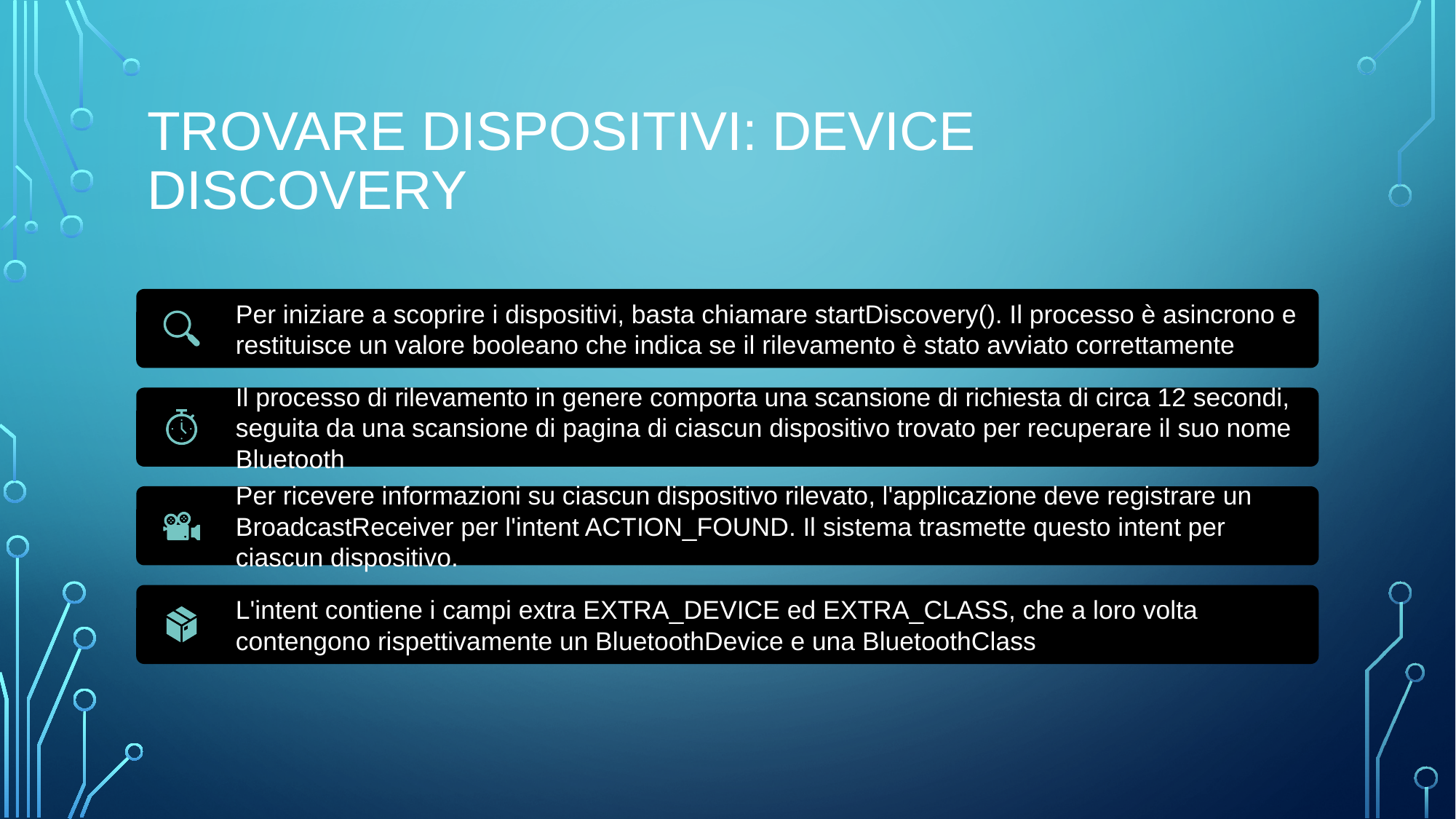

# Trovare dispositivi: device discovery
Per iniziare a scoprire i dispositivi, basta chiamare startDiscovery(). Il processo è asincrono e restituisce un valore booleano che indica se il rilevamento è stato avviato correttamente
Il processo di rilevamento in genere comporta una scansione di richiesta di circa 12 secondi, seguita da una scansione di pagina di ciascun dispositivo trovato per recuperare il suo nome Bluetooth
Per ricevere informazioni su ciascun dispositivo rilevato, l'applicazione deve registrare un BroadcastReceiver per l'intent ACTION_FOUND. Il sistema trasmette questo intent per ciascun dispositivo.
L'intent contiene i campi extra EXTRA_DEVICE ed EXTRA_CLASS, che a loro volta contengono rispettivamente un BluetoothDevice e una BluetoothClass